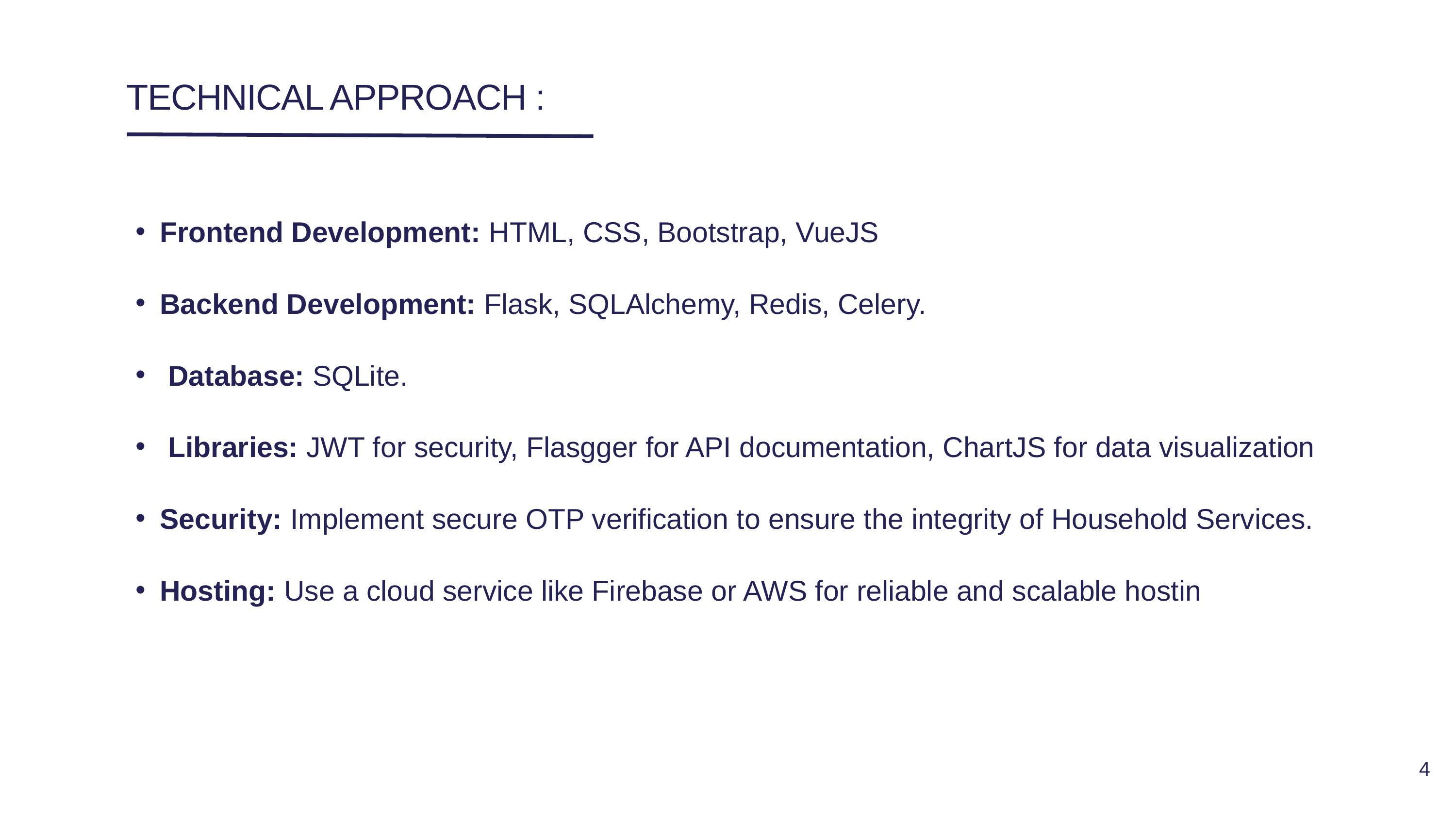

TECHNICAL APPROACH :

Frontend Development: HTML, CSS, Bootstrap, VueJS
Backend Development: Flask, SQLAlchemy, Redis, Celery.
 Database: SQLite.
 Libraries: JWT for security, Flasgger for API documentation, ChartJS for data visualization
Security: Implement secure OTP verification to ensure the integrity of Household Services.
Hosting: Use a cloud service like Firebase or AWS for reliable and scalable hostin
4